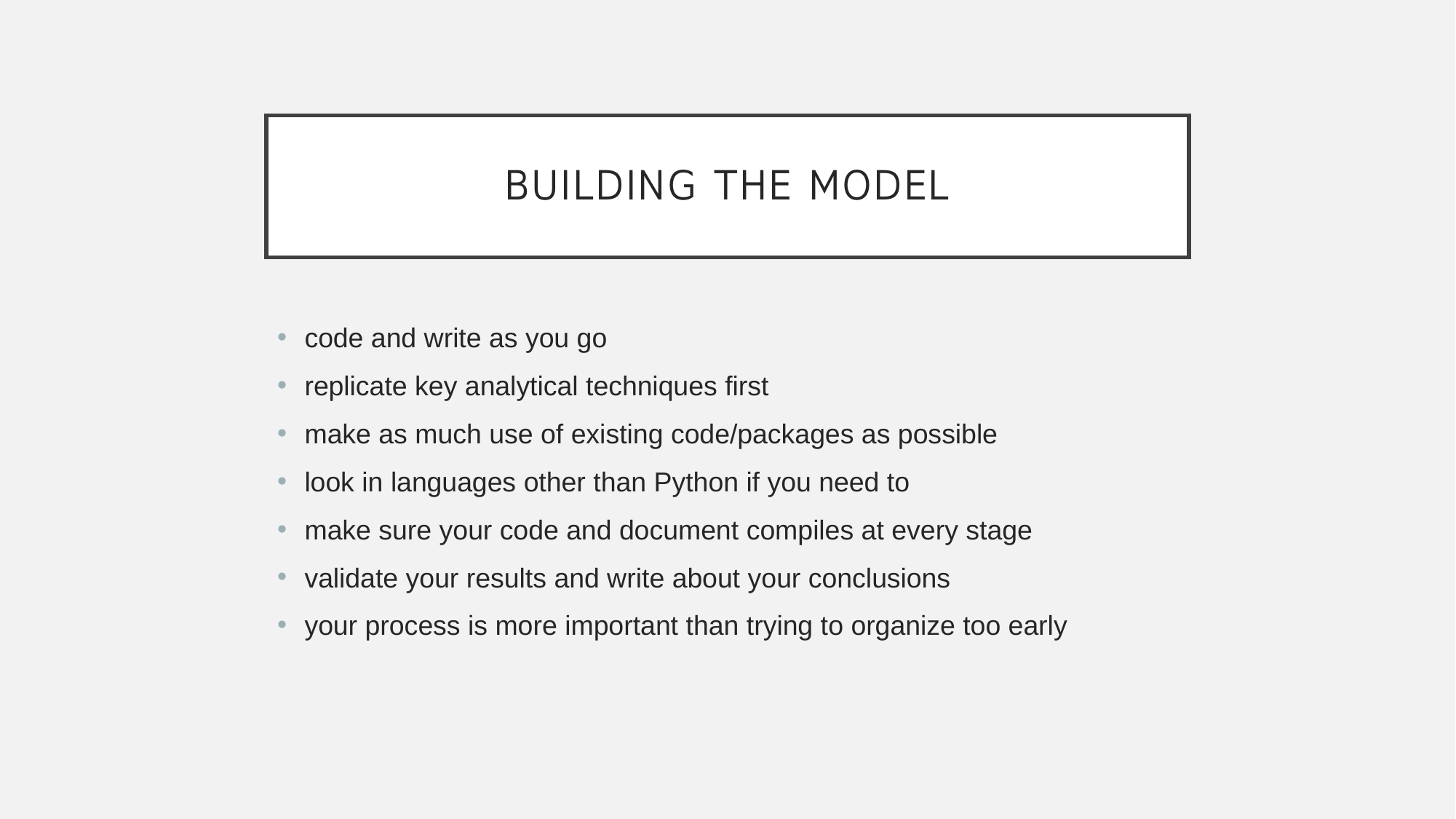

# Building the Model
code and write as you go
replicate key analytical techniques first
make as much use of existing code/packages as possible
look in languages other than Python if you need to
make sure your code and document compiles at every stage
validate your results and write about your conclusions
your process is more important than trying to organize too early